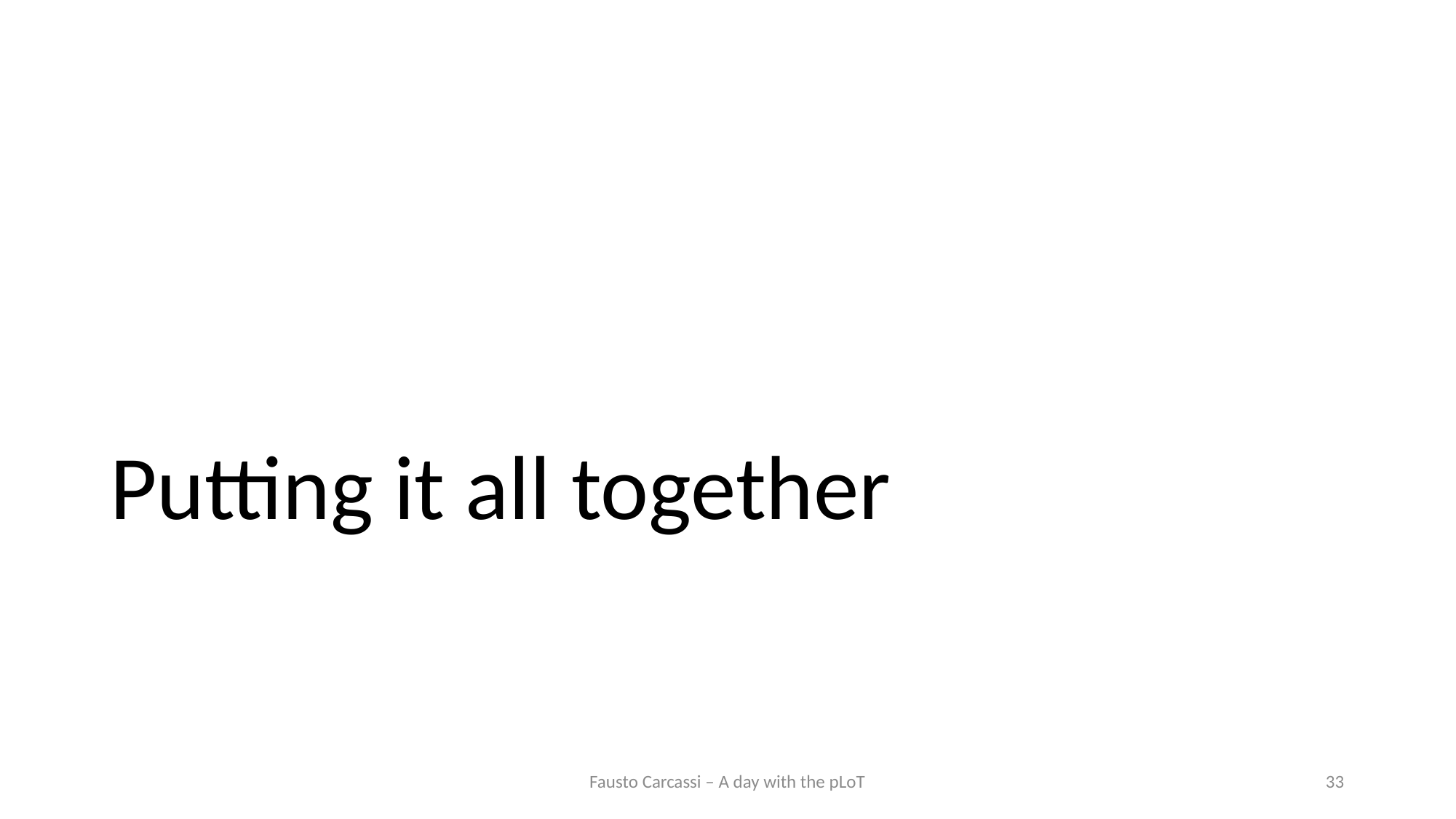

# Putting it all together

Fausto Carcassi – A day with the pLoT
33